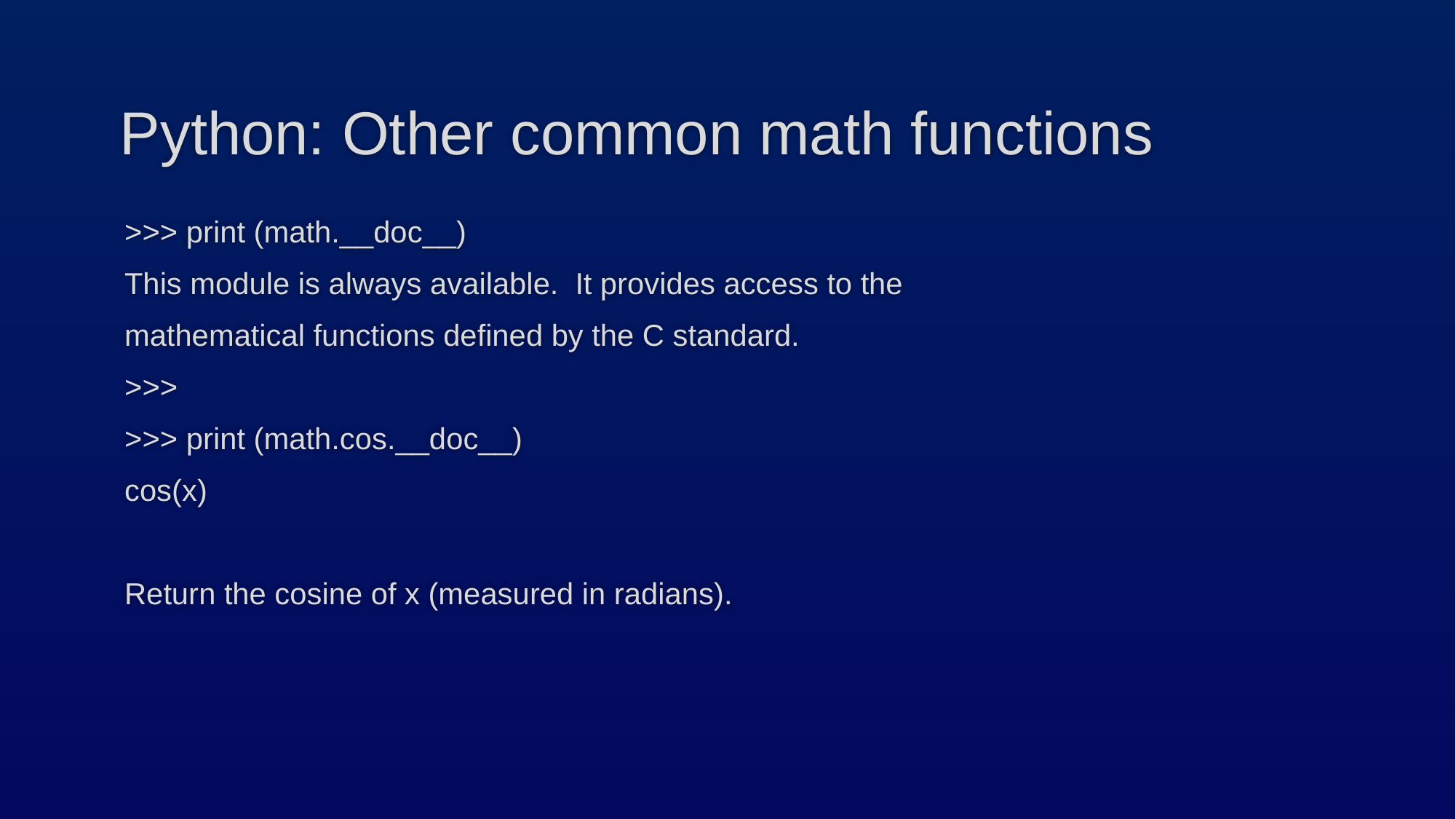

# Python: Other common math functions
>>> print (math.__doc__)
This module is always available.  It provides access to the
mathematical functions defined by the C standard.
>>>
>>> print (math.cos.__doc__)
cos(x)

Return the cosine of x (measured in radians).